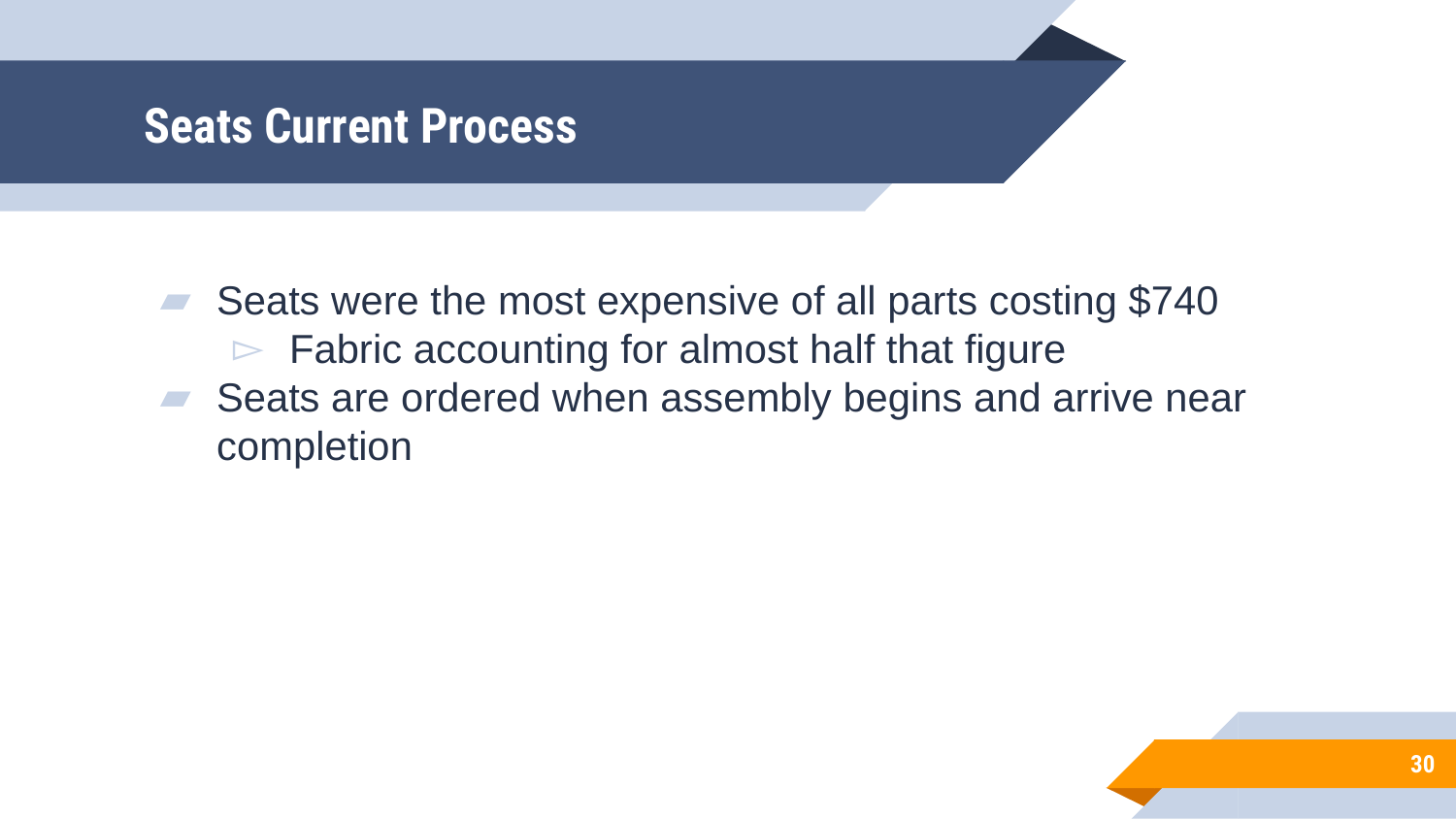

# Seats Current Process
Seats were the most expensive of all parts costing $740
Fabric accounting for almost half that figure
Seats are ordered when assembly begins and arrive near completion
30